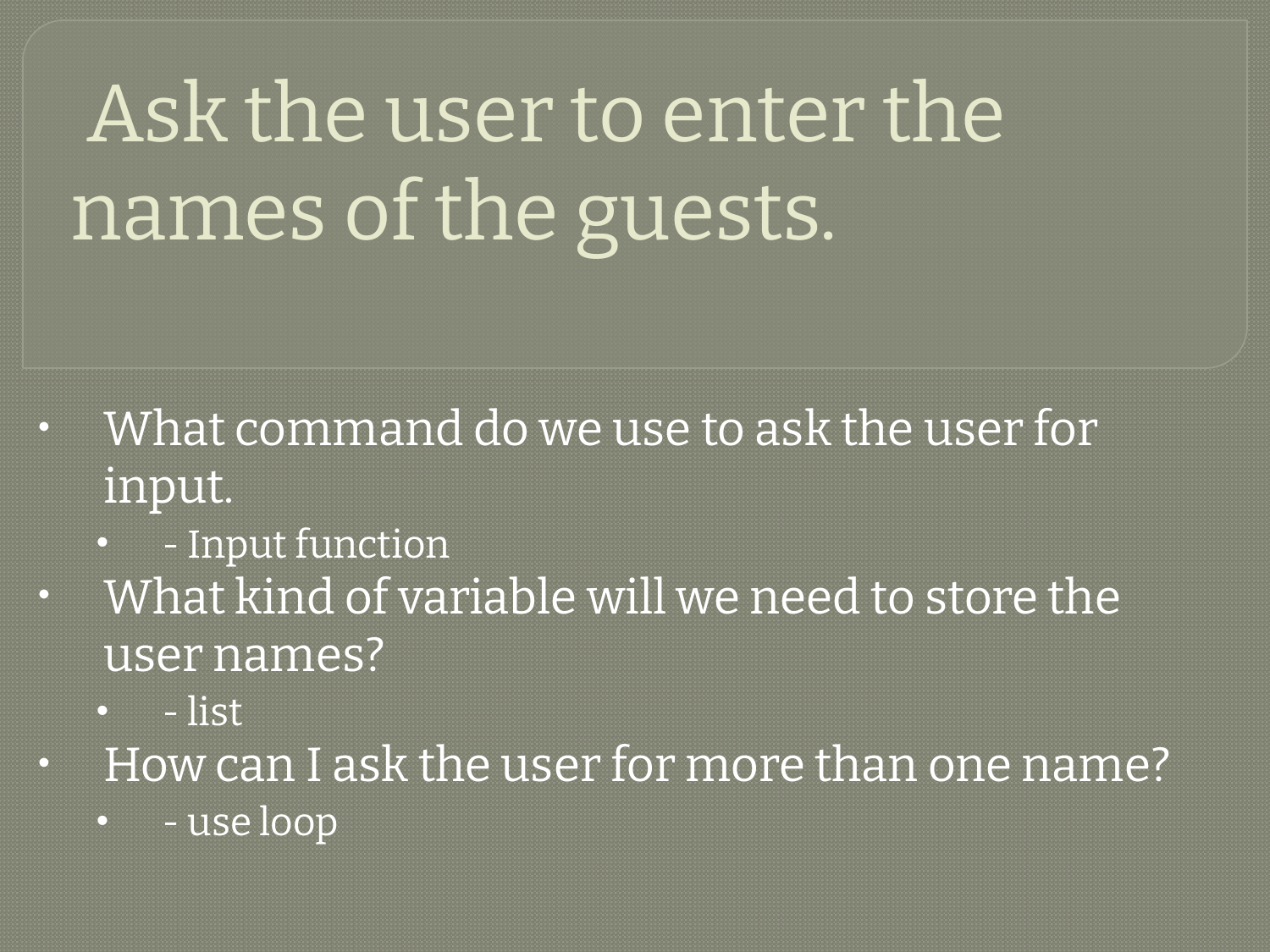

# Ask the user to enter the names of the guests.
What command do we use to ask the user for input.
- Input function
What kind of variable will we need to store the user names?
- list
How can I ask the user for more than one name?
- use loop